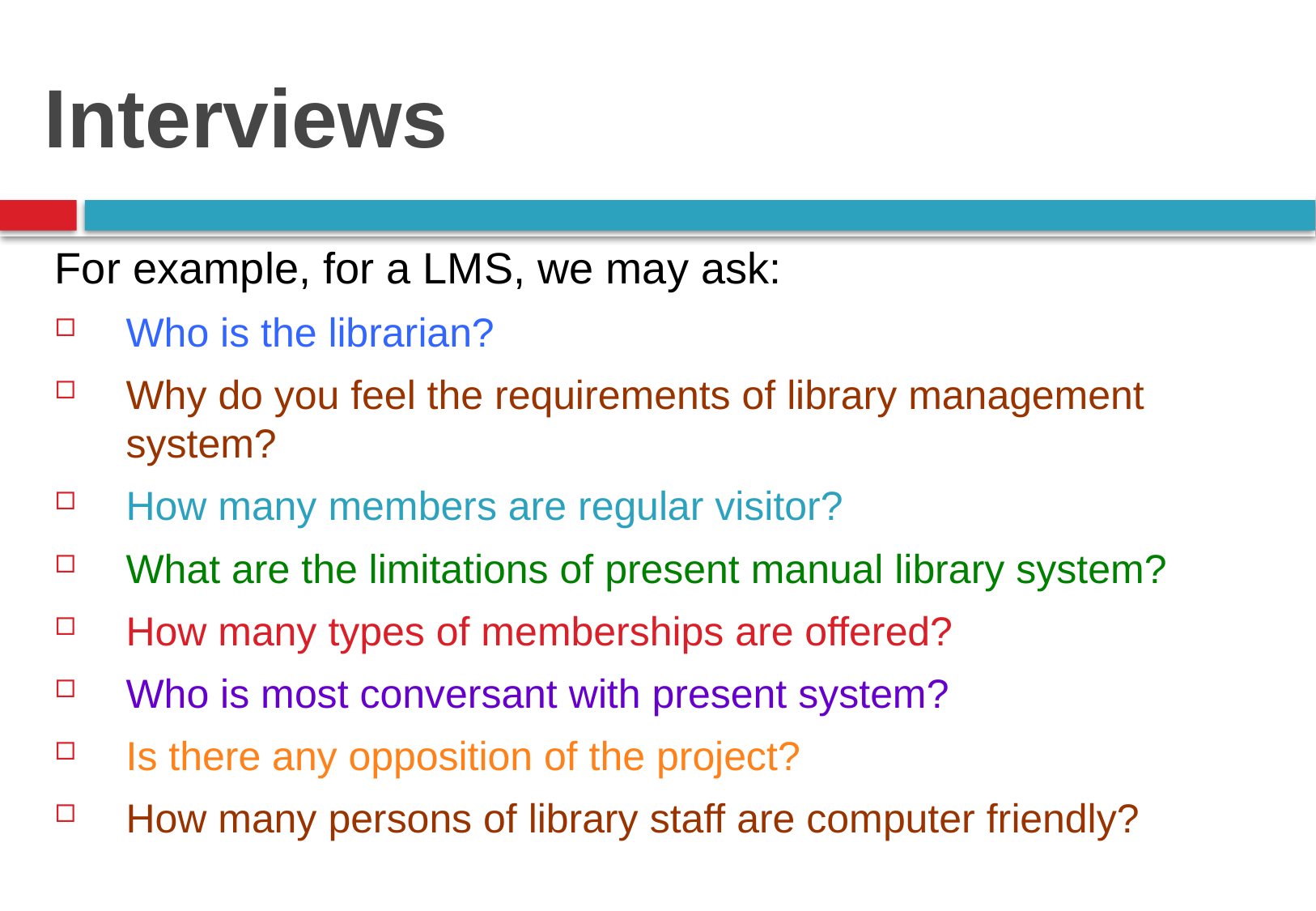

Interviews
For example, for a LMS, we may ask:
Who is the librarian?
Why do you feel the requirements of library management system?
How many members are regular visitor?
What are the limitations of present manual library system?
How many types of memberships are offered?
Who is most conversant with present system?
Is there any opposition of the project?
How many persons of library staff are computer friendly?